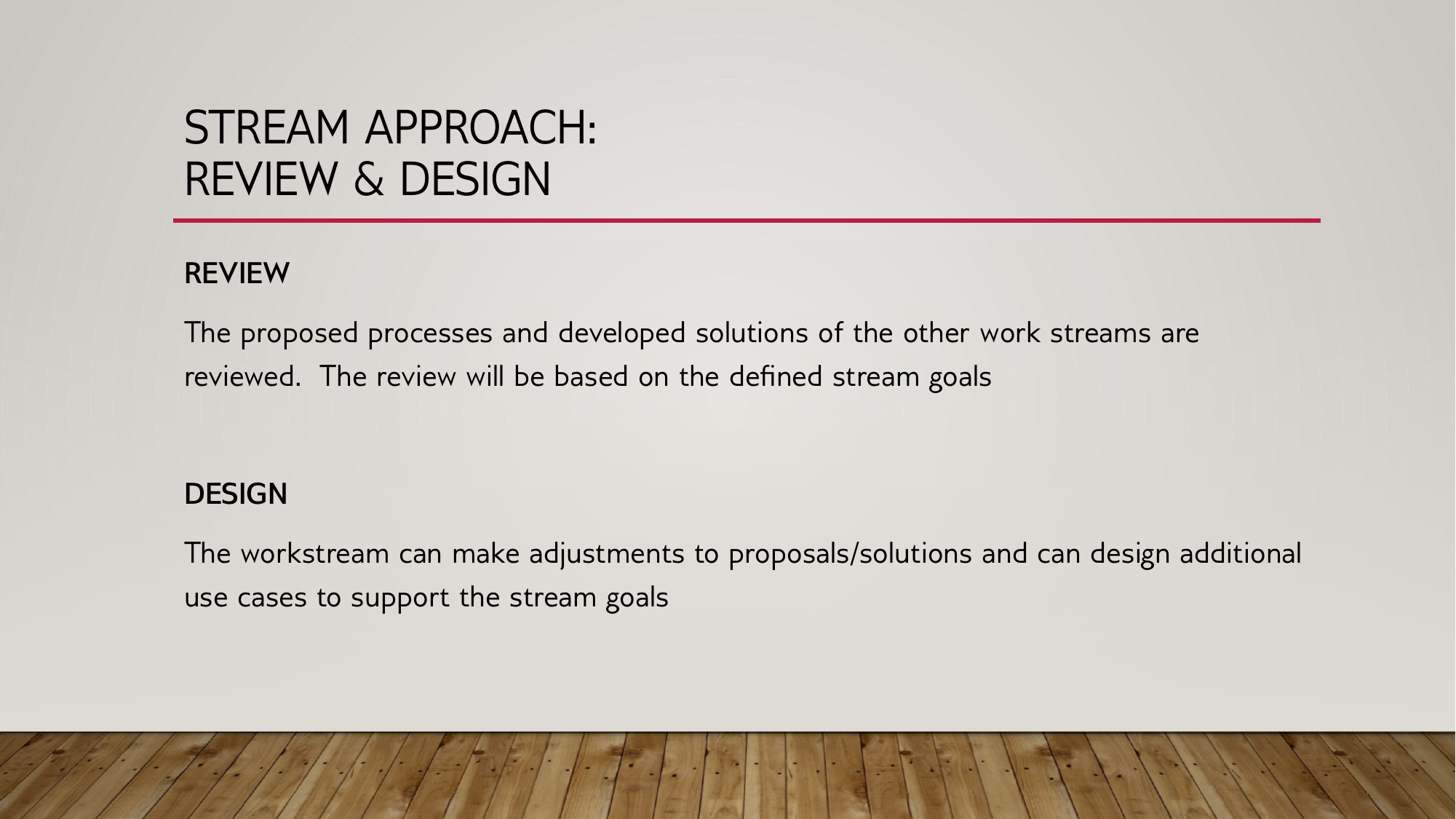

# Stream Approach: Review & Design
REVIEW
The proposed processes and developed solutions of the other work streams are reviewed.  The review will be based on the defined stream goals

DESIGN
The workstream can make adjustments to proposals/solutions and can design additional use cases to support the stream goals